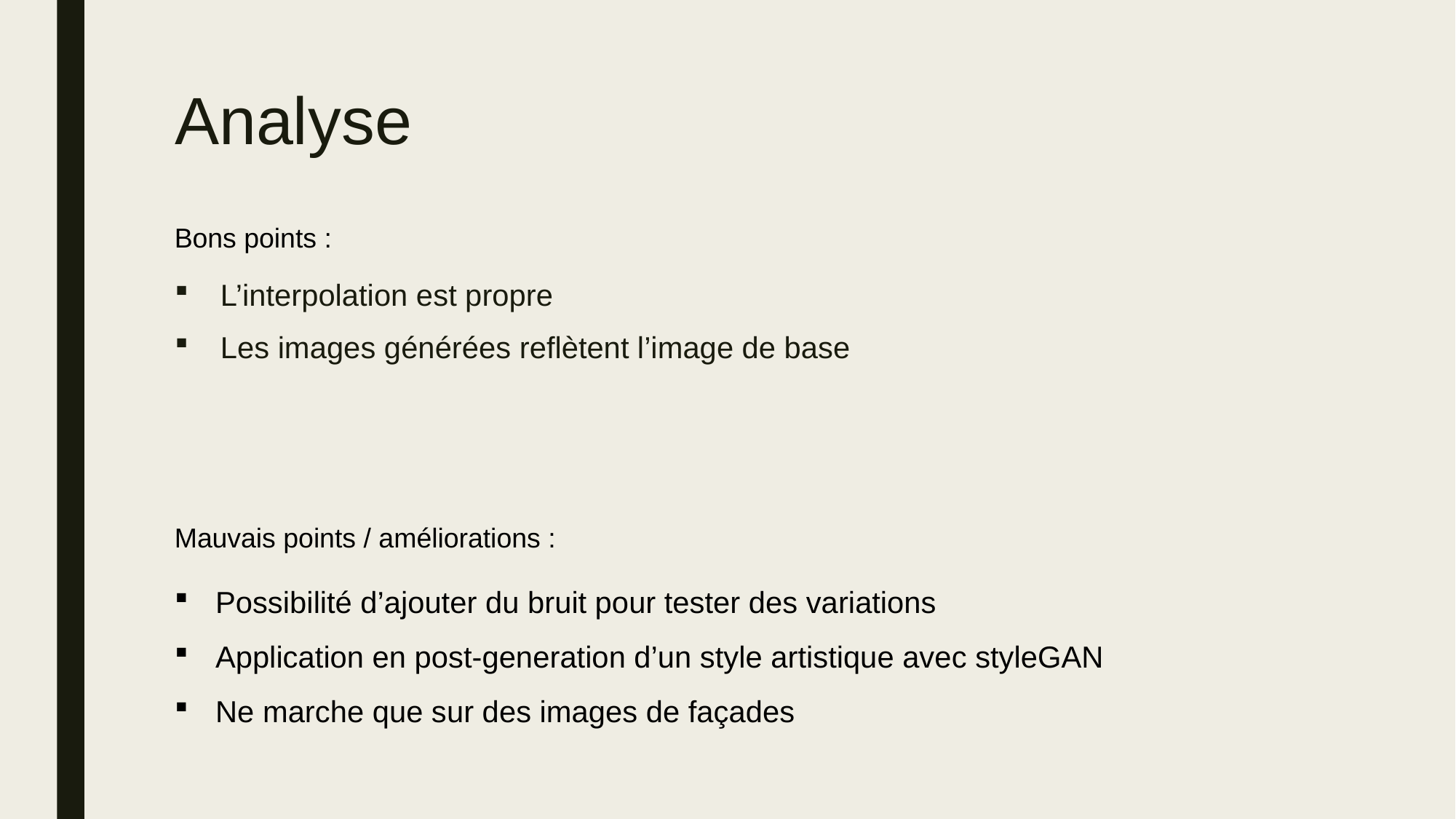

# Analyse
Bons points :
L’interpolation est propre
Les images générées reflètent l’image de base
Mauvais points / améliorations :
Possibilité d’ajouter du bruit pour tester des variations
Application en post-generation d’un style artistique avec styleGAN
Ne marche que sur des images de façades